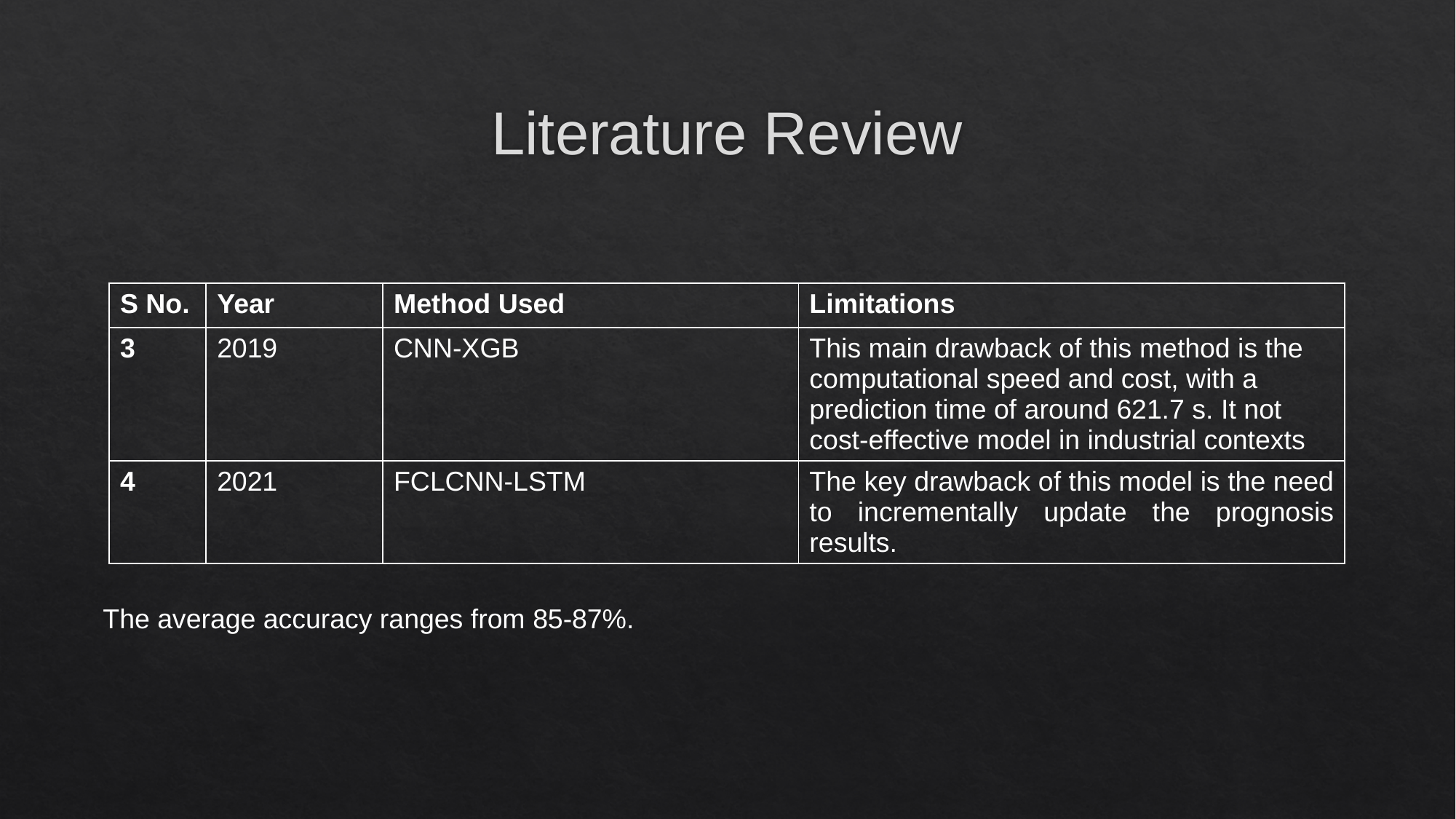

# Literature Review
| S No. | Year | Method Used | Limitations |
| --- | --- | --- | --- |
| 3 | 2019 | CNN-XGB | This main drawback of this method is the computational speed and cost, with a prediction time of around 621.7 s. It not cost-effective model in industrial contexts |
| 4 | 2021 | FCLCNN-LSTM | The key drawback of this model is the need to incrementally update the prognosis results. |
The average accuracy ranges from 85-87%.